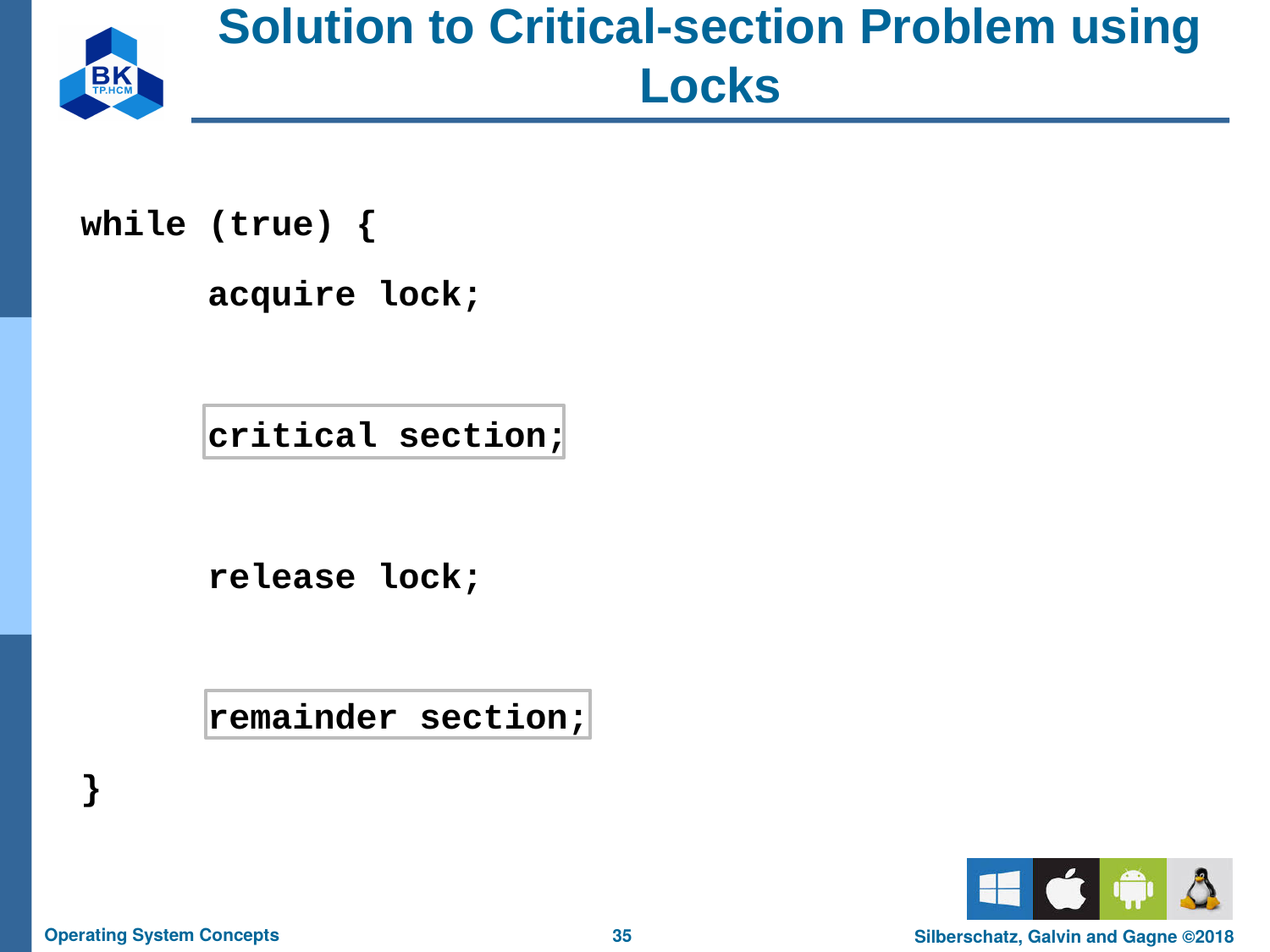

# Solution to Critical-section Problem using Locks
while (true) {
	acquire lock;

	critical section;

	release lock;

	remainder section;
}